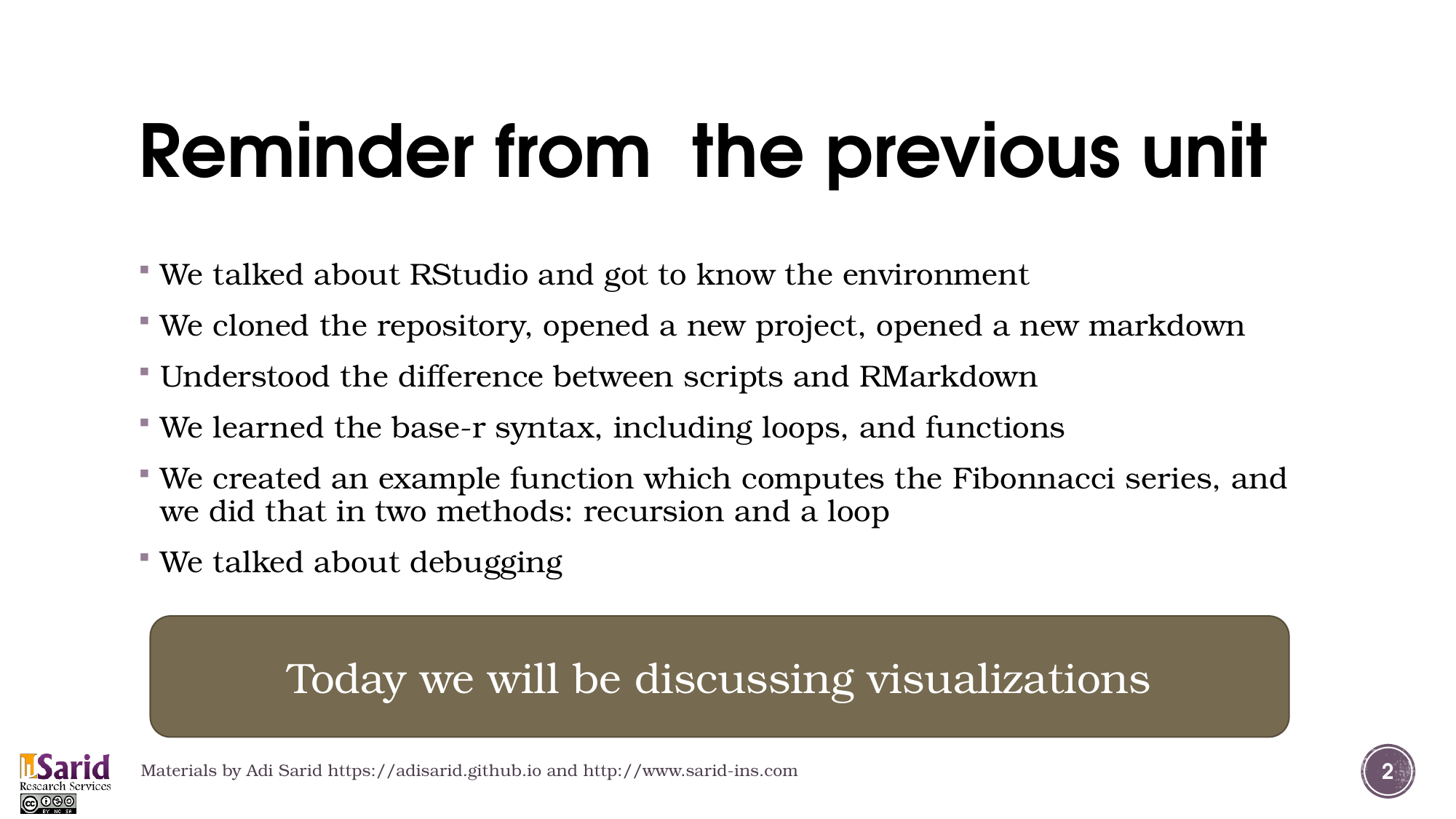

# Reminder from  the previous unit
We talked about RStudio and got to know the environment
We cloned the repository, opened a new project, opened a new markdown
Understood the difference between scripts and RMarkdown
We learned the base-r syntax, including loops, and functions
We created an example function which computes the Fibonnacci series, and we did that in two methods: recursion and a loop
We talked about debugging
Today we will be discussing visualizations
Materials by Adi Sarid https://adisarid.github.io and http://www.sarid-ins.com
2